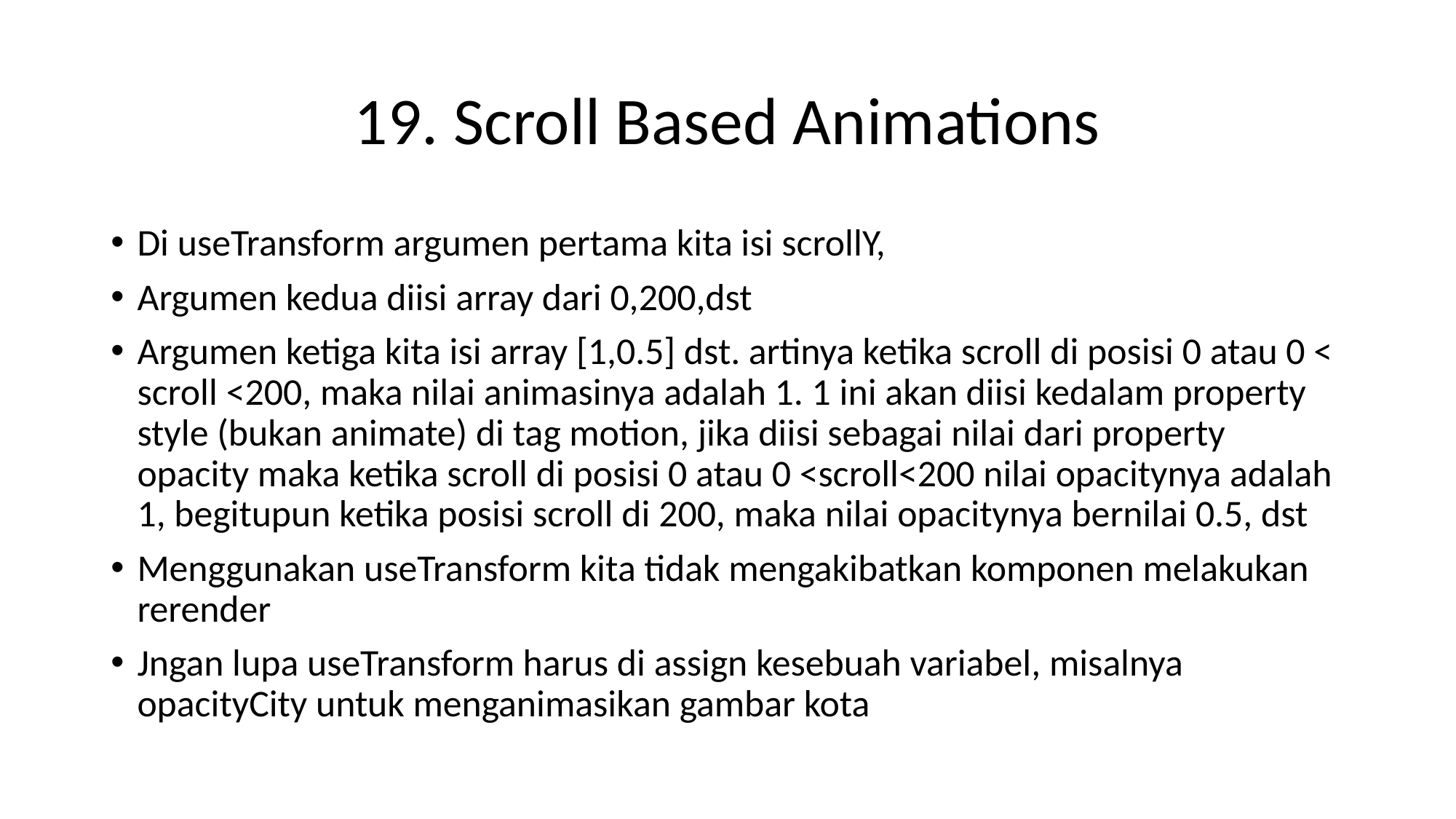

# 19. Scroll Based Animations
Di useTransform argumen pertama kita isi scrollY,
Argumen kedua diisi array dari 0,200,dst
Argumen ketiga kita isi array [1,0.5] dst. artinya ketika scroll di posisi 0 atau 0 < scroll <200, maka nilai animasinya adalah 1. 1 ini akan diisi kedalam property style (bukan animate) di tag motion, jika diisi sebagai nilai dari property opacity maka ketika scroll di posisi 0 atau 0 <scroll<200 nilai opacitynya adalah 1, begitupun ketika posisi scroll di 200, maka nilai opacitynya bernilai 0.5, dst
Menggunakan useTransform kita tidak mengakibatkan komponen melakukan rerender
Jngan lupa useTransform harus di assign kesebuah variabel, misalnya opacityCity untuk menganimasikan gambar kota